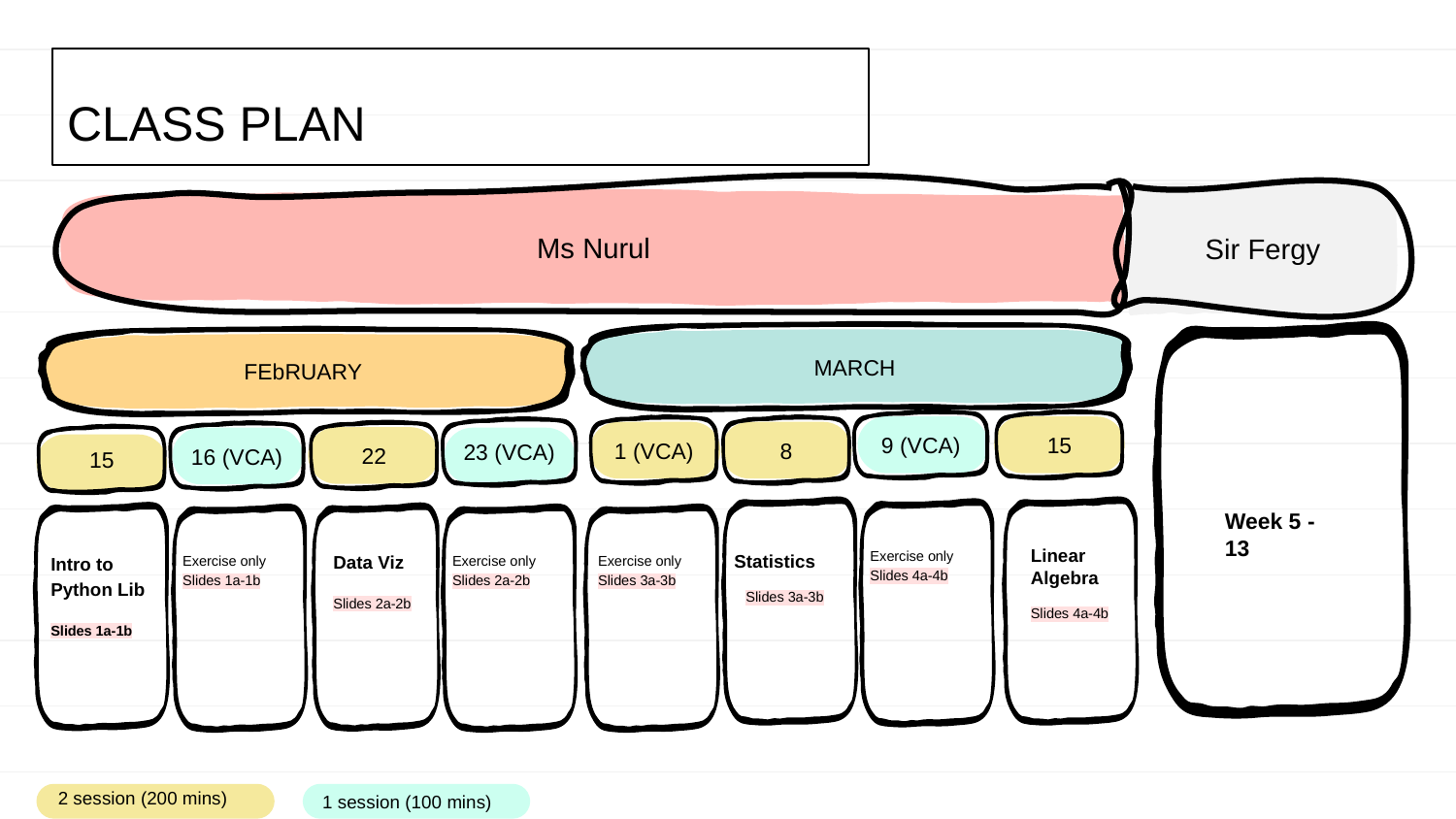

# CLASS PLAN

Sir Fergy
Ms Nurul

MARCH
FEbRUARY
9 (VCA)
15
1 (VCA)
8
23 (VCA)

22
16 (VCA)

15

Week 5 - 13

Linear
Algebra

Slides 4a-4b
Exercise only
Slides 4a-4b

Data Viz

Slides 2a-2b

Intro to
Python Lib

Slides 1a-1b

Statistics

   Slides 3a-3b
Exercise only
Slides 1a-1b

Exercise only
Slides 2a-2b

Exercise only
Slides 3a-3b

2 session (200 mins)

1 session (100 mins)